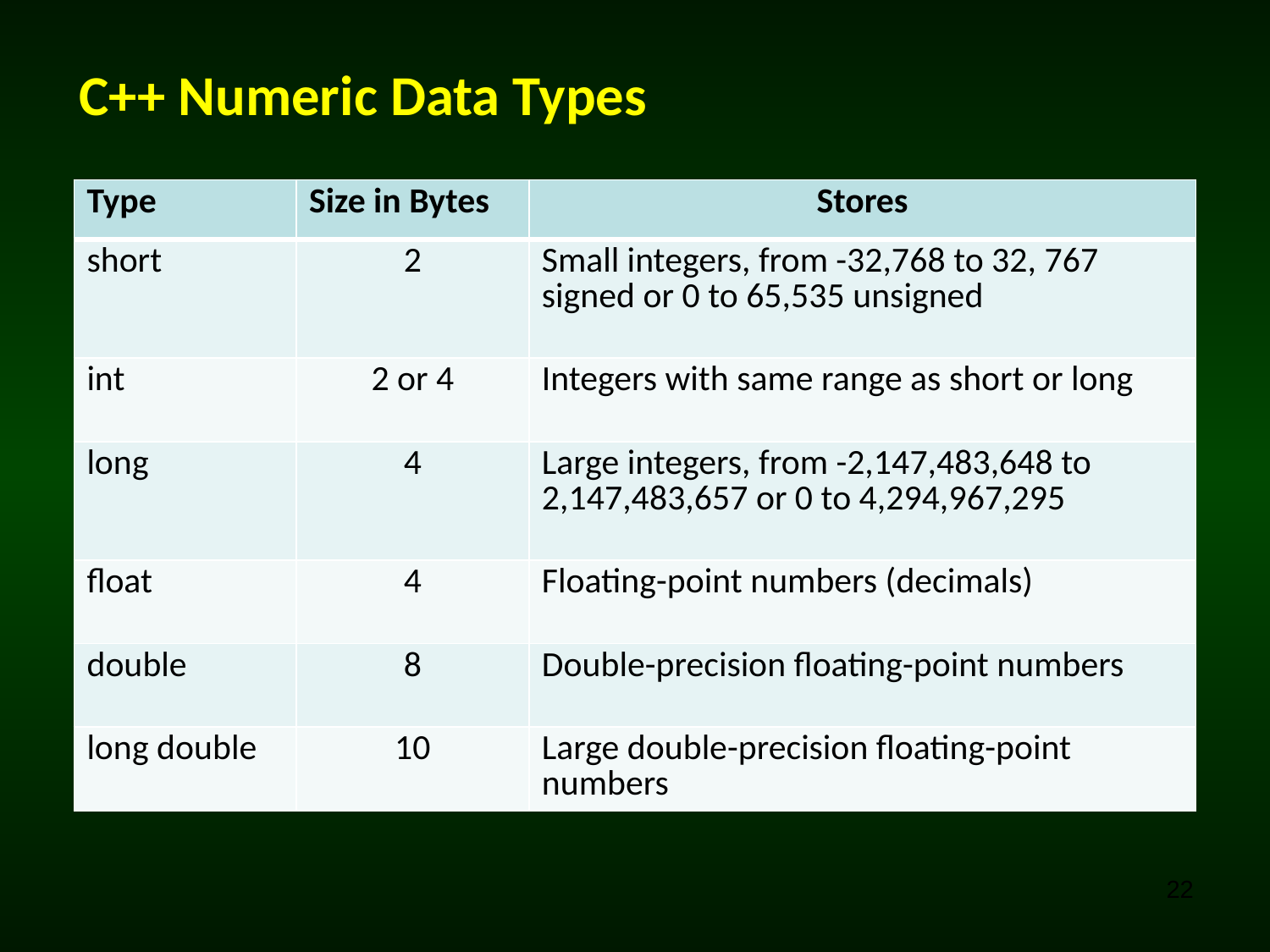

C++ Numeric Data Types
| Type | Size in Bytes | Stores |
| --- | --- | --- |
| short | 2 | Small integers, from -32,768 to 32, 767 signed or 0 to 65,535 unsigned |
| int | 2 or 4 | Integers with same range as short or long |
| long | 4 | Large integers, from -2,147,483,648 to 2,147,483,657 or 0 to 4,294,967,295 |
| float | 4 | Floating-point numbers (decimals) |
| double | 8 | Double-precision floating-point numbers |
| long double | 10 | Large double-precision floating-point numbers |
22